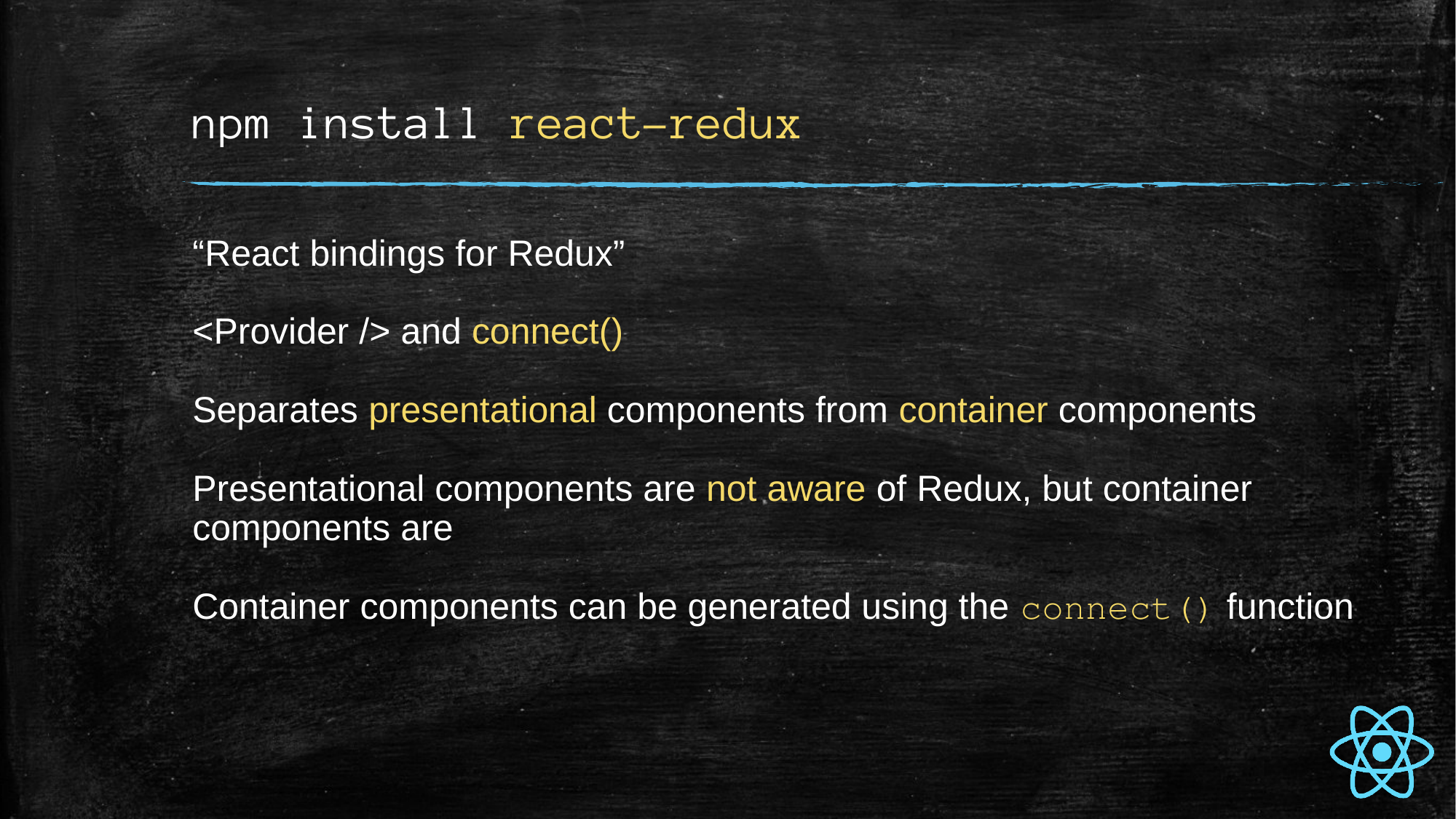

# npm install react-redux
“React bindings for Redux”

<Provider /> and connect()

Separates presentational components from container components

Presentational components are not aware of Redux, but container components are

Container components can be generated using the connect() function